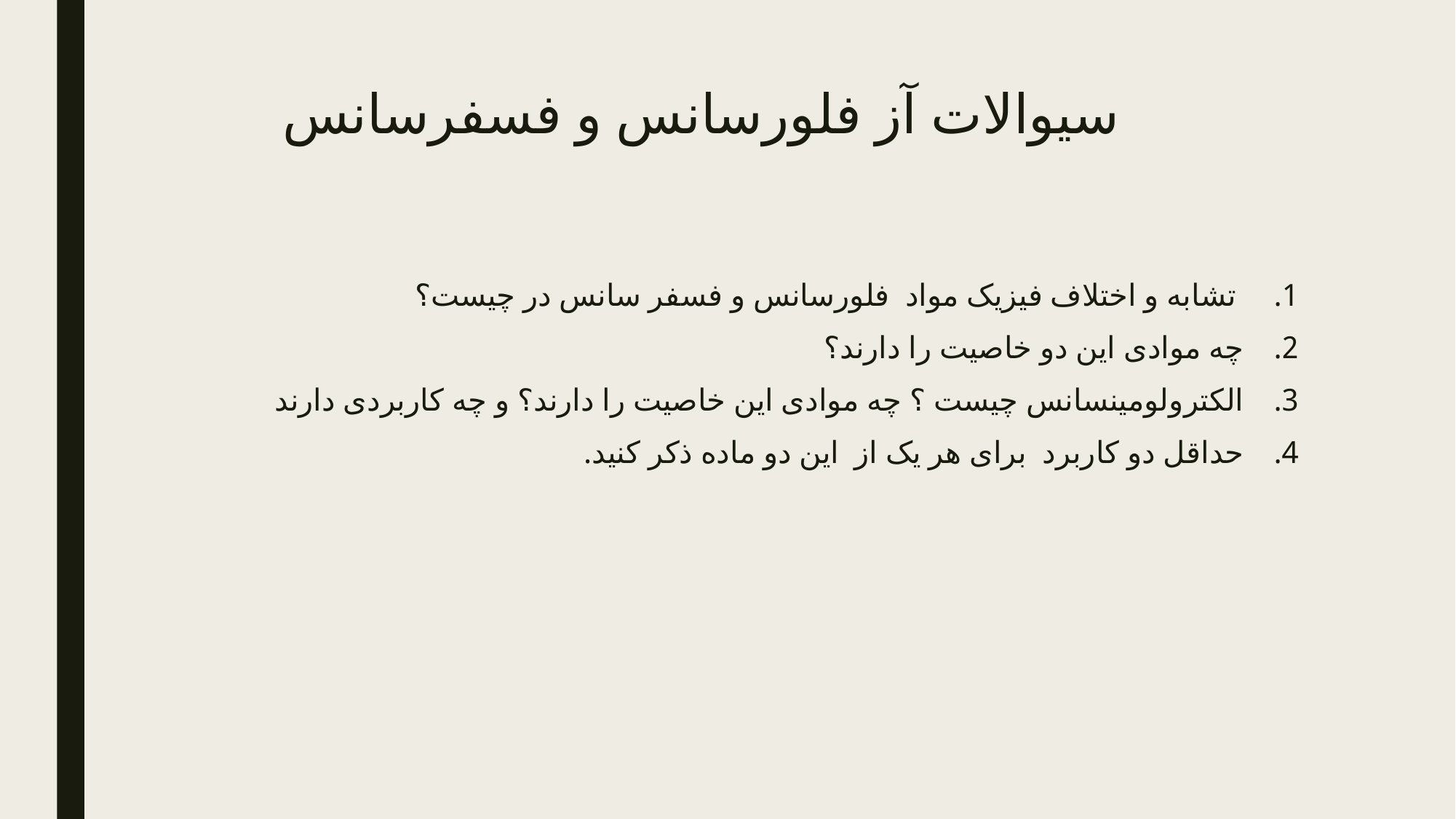

# سیوالات آز فلورسانس و فسفرسانس
 تشابه و اختلاف فیزیک مواد  فلورسانس و فسفر سانس در چیست؟
چه موادی این دو خاصیت را دارند؟
الکترولومینسانس چیست ؟ چه موادی این خاصیت را دارند؟ و چه کاربردی دارند
حداقل دو کاربرد  برای هر یک از  این دو ماده ذکر کنید.